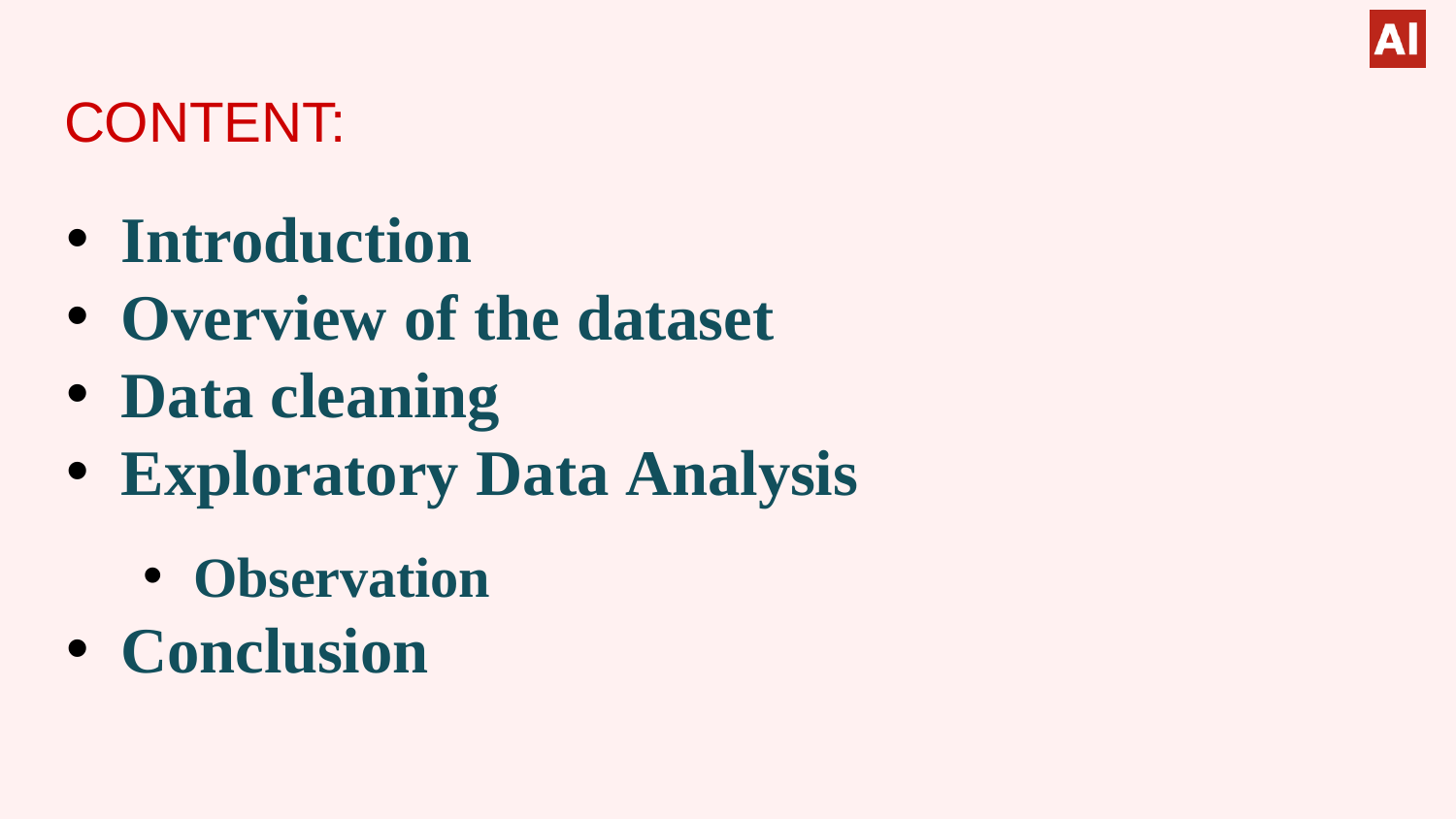

# CONTENT:
Introduction
Overview of the dataset
Data cleaning
Exploratory Data Analysis
Observation
Conclusion